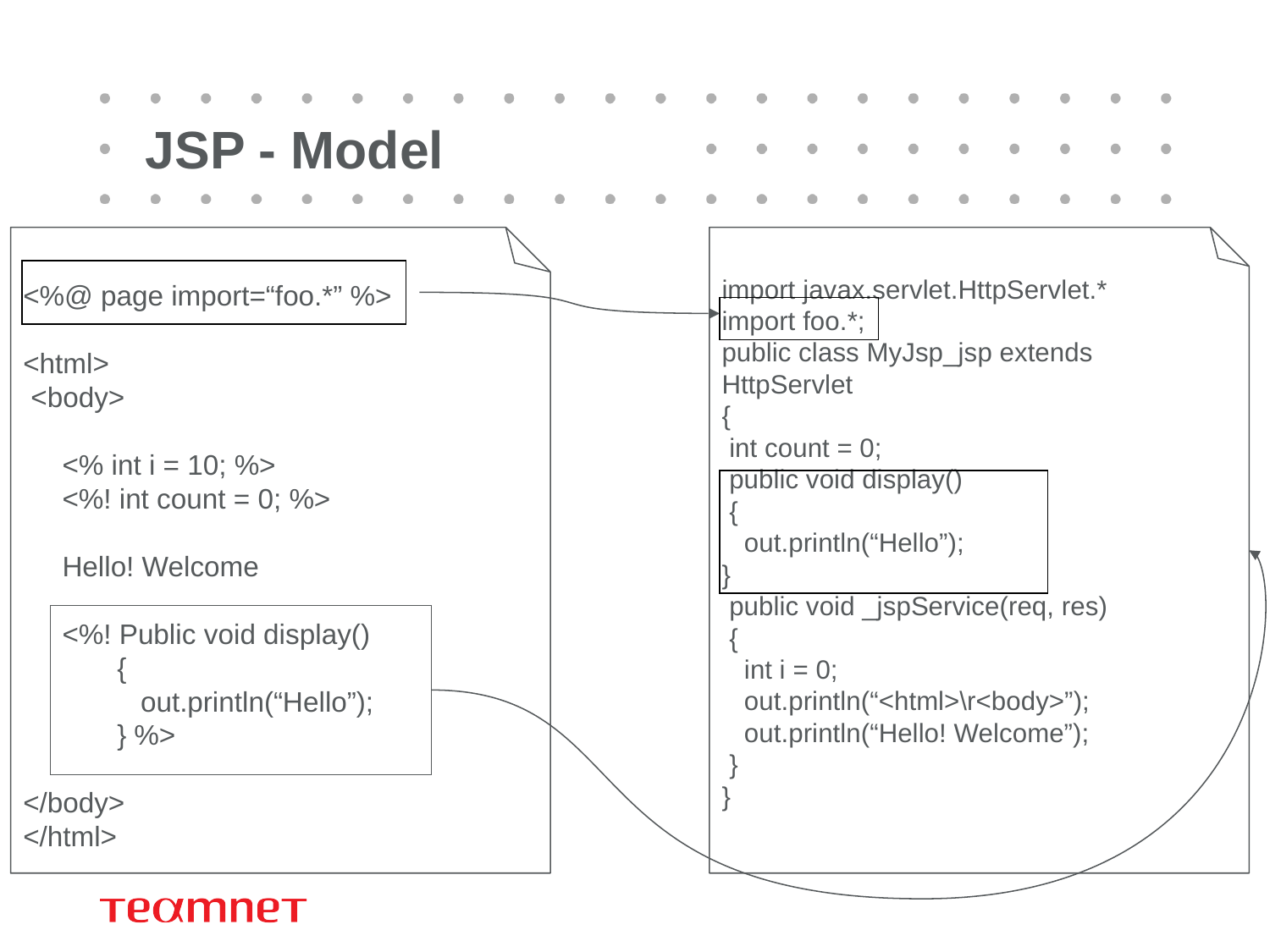

JSP - Model

<%@ page import=“foo.*” %>

<html>
 <body>

     <% int i = 10; %>
     <%! int count = 0; %>

     Hello! Welcome

     <%! Public void display()
            {
               out.println(“Hello”);
            } %>

</body>
</html>
import javax.servlet.HttpServlet.*
import foo.*;
public class MyJsp_jsp extends
HttpServlet
{
 int count = 0;
 public void display()
 {
   out.println(“Hello”);
}
 public void _jspService(req, res)
 {
   int i = 0;
   out.println(“<html>\r<body>”);
   out.println(“Hello! Welcome”);
 }
}